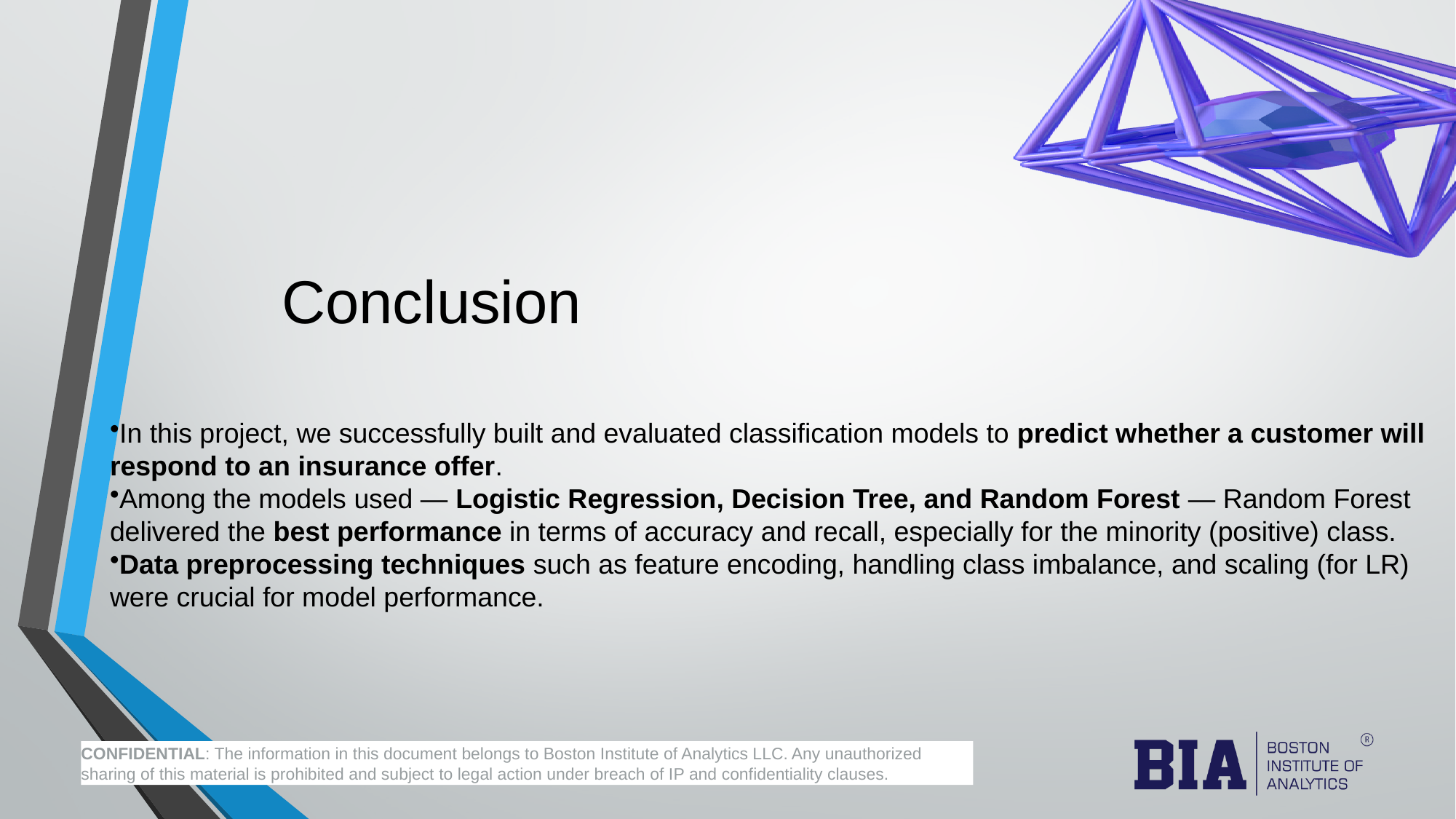

Conclusion
# In this project, we successfully built and evaluated classification models to predict whether a customer will respond to an insurance offer.
Among the models used — Logistic Regression, Decision Tree, and Random Forest — Random Forest delivered the best performance in terms of accuracy and recall, especially for the minority (positive) class.
Data preprocessing techniques such as feature encoding, handling class imbalance, and scaling (for LR) were crucial for model performance.